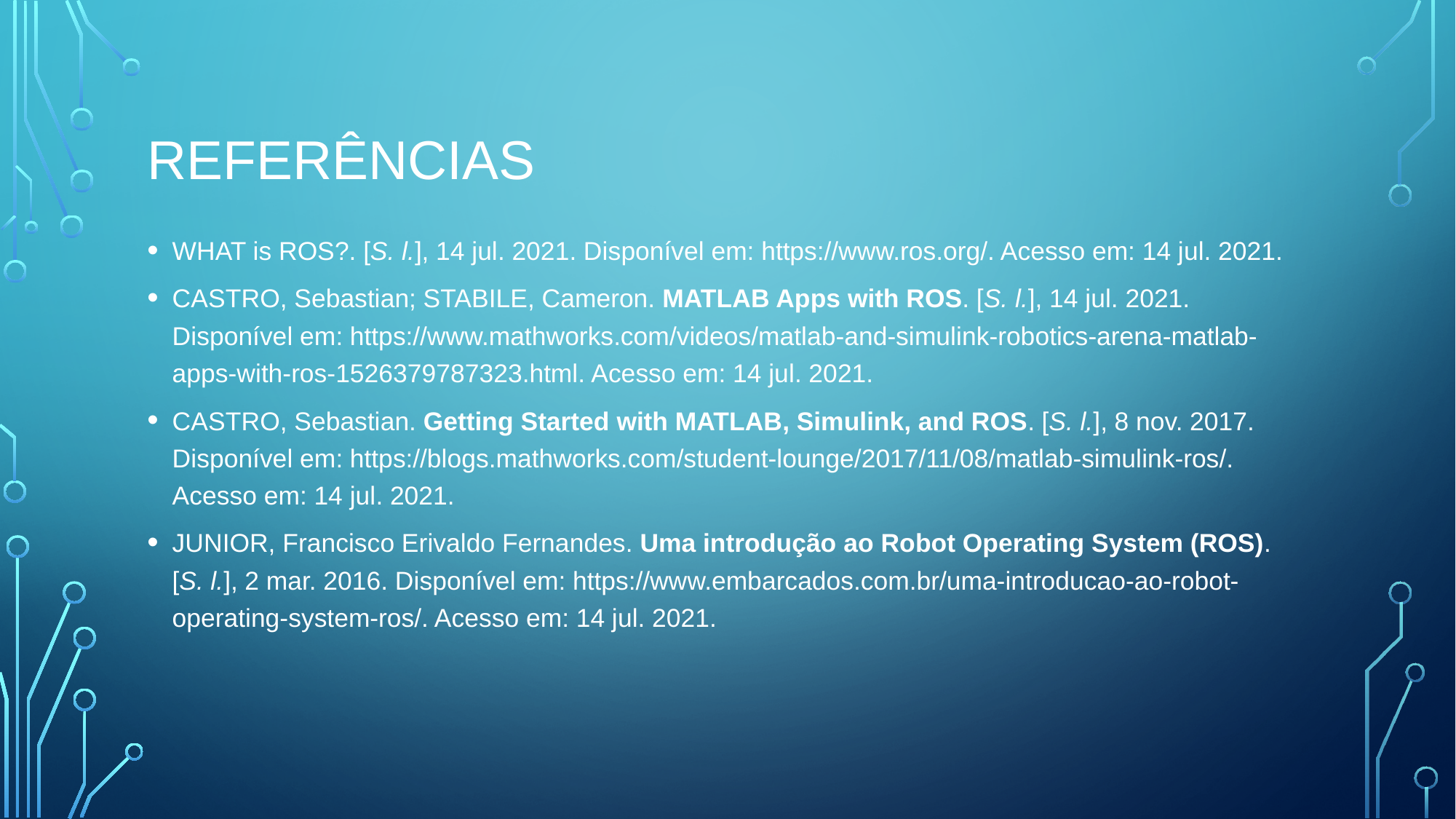

# Referências
WHAT is ROS?. [S. l.], 14 jul. 2021. Disponível em: https://www.ros.org/. Acesso em: 14 jul. 2021.
CASTRO, Sebastian; STABILE, Cameron. MATLAB Apps with ROS. [S. l.], 14 jul. 2021. Disponível em: https://www.mathworks.com/videos/matlab-and-simulink-robotics-arena-matlab-apps-with-ros-1526379787323.html. Acesso em: 14 jul. 2021.
CASTRO, Sebastian. Getting Started with MATLAB, Simulink, and ROS. [S. l.], 8 nov. 2017. Disponível em: https://blogs.mathworks.com/student-lounge/2017/11/08/matlab-simulink-ros/. Acesso em: 14 jul. 2021.
JUNIOR, Francisco Erivaldo Fernandes. Uma introdução ao Robot Operating System (ROS). [S. l.], 2 mar. 2016. Disponível em: https://www.embarcados.com.br/uma-introducao-ao-robot-operating-system-ros/. Acesso em: 14 jul. 2021.